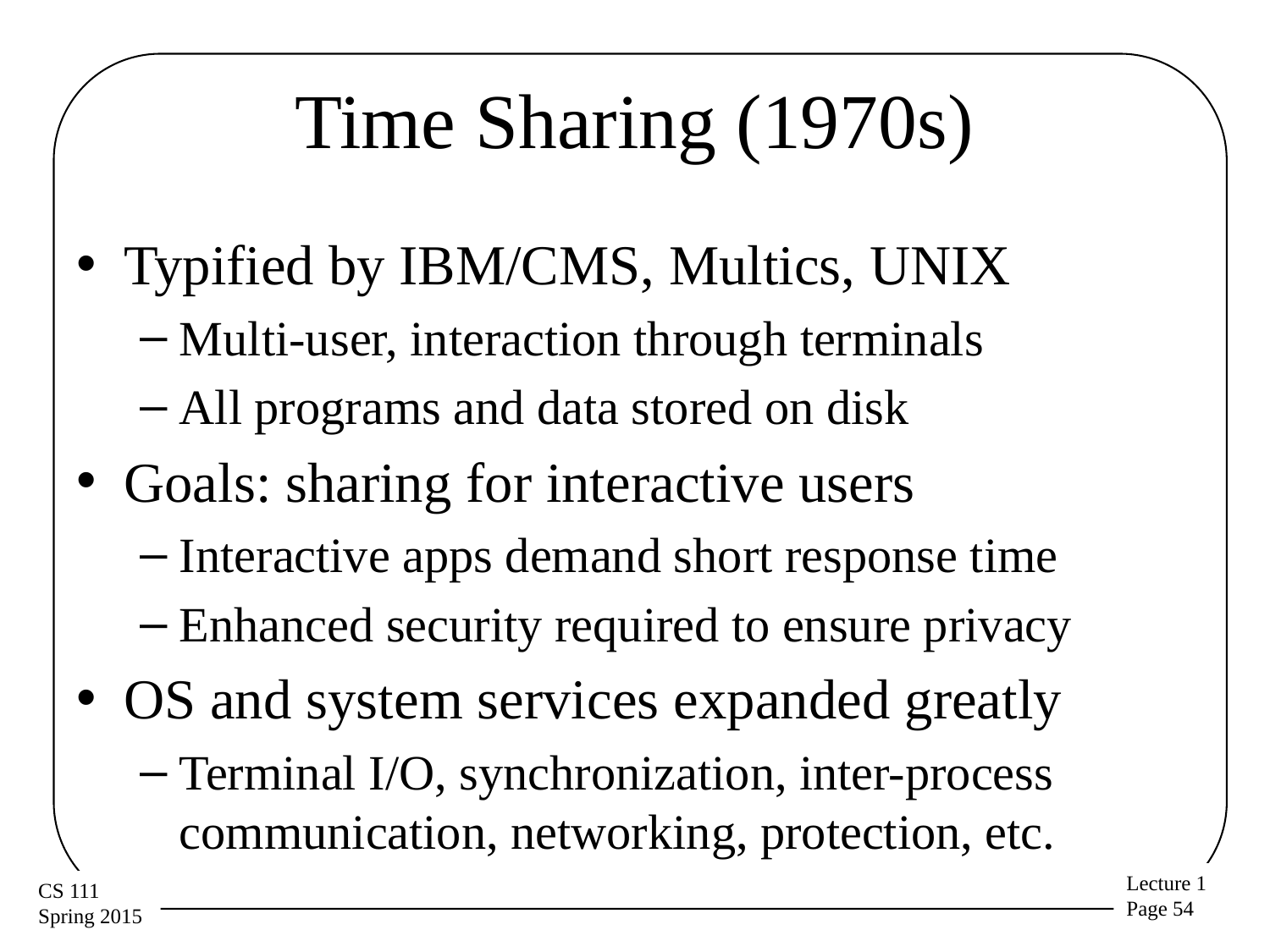

# Time Sharing (1970s)
Typified by IBM/CMS, Multics, UNIX
Multi-user, interaction through terminals
All programs and data stored on disk
Goals: sharing for interactive users
Interactive apps demand short response time
Enhanced security required to ensure privacy
OS and system services expanded greatly
Terminal I/O, synchronization, inter-process communication, networking, protection, etc.